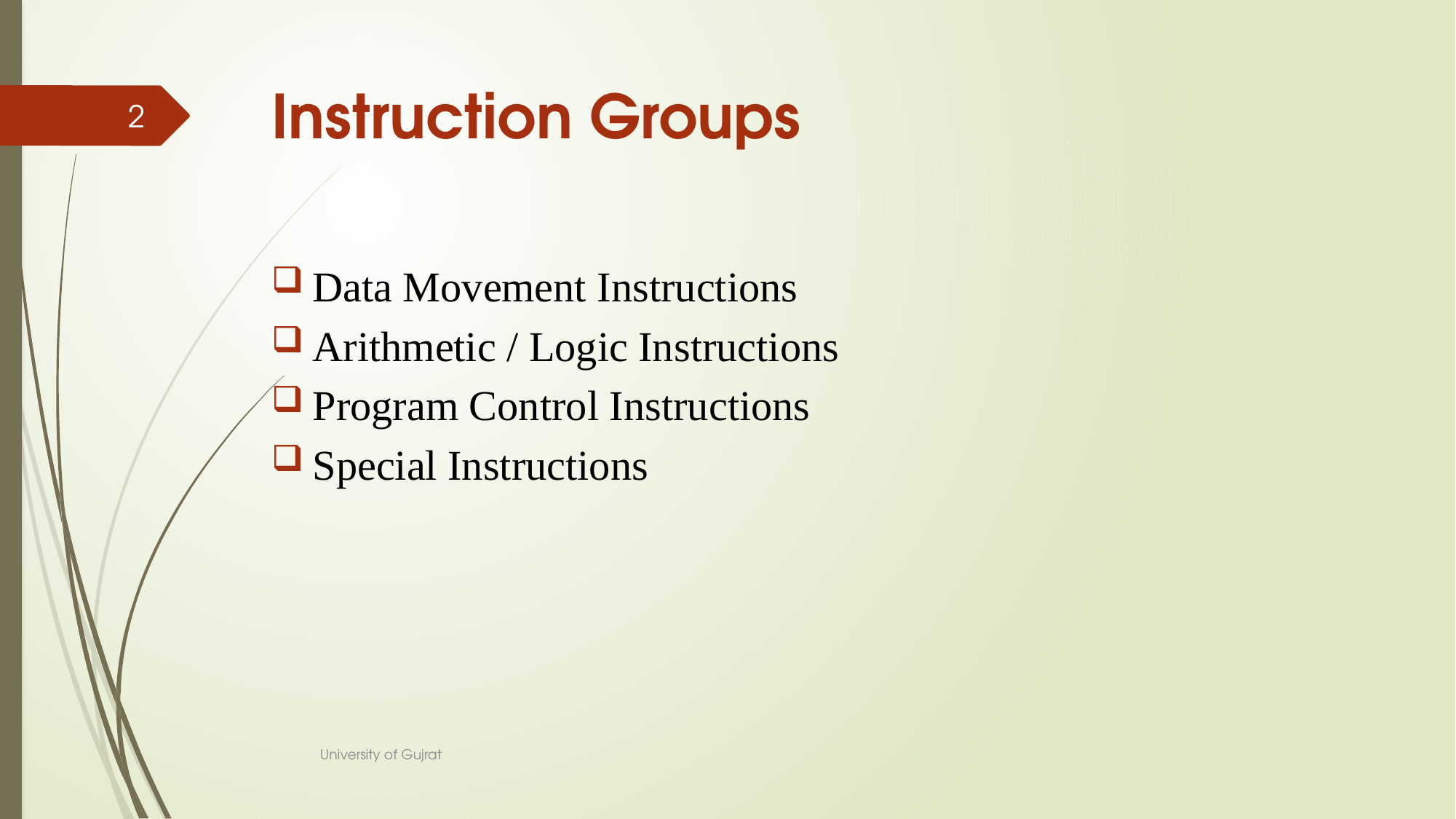

Instruction Groups
2
Data Movement Instructions
Arithmetic / Logic Instructions
Program Control Instructions
Special Instructions

University of Gujrat